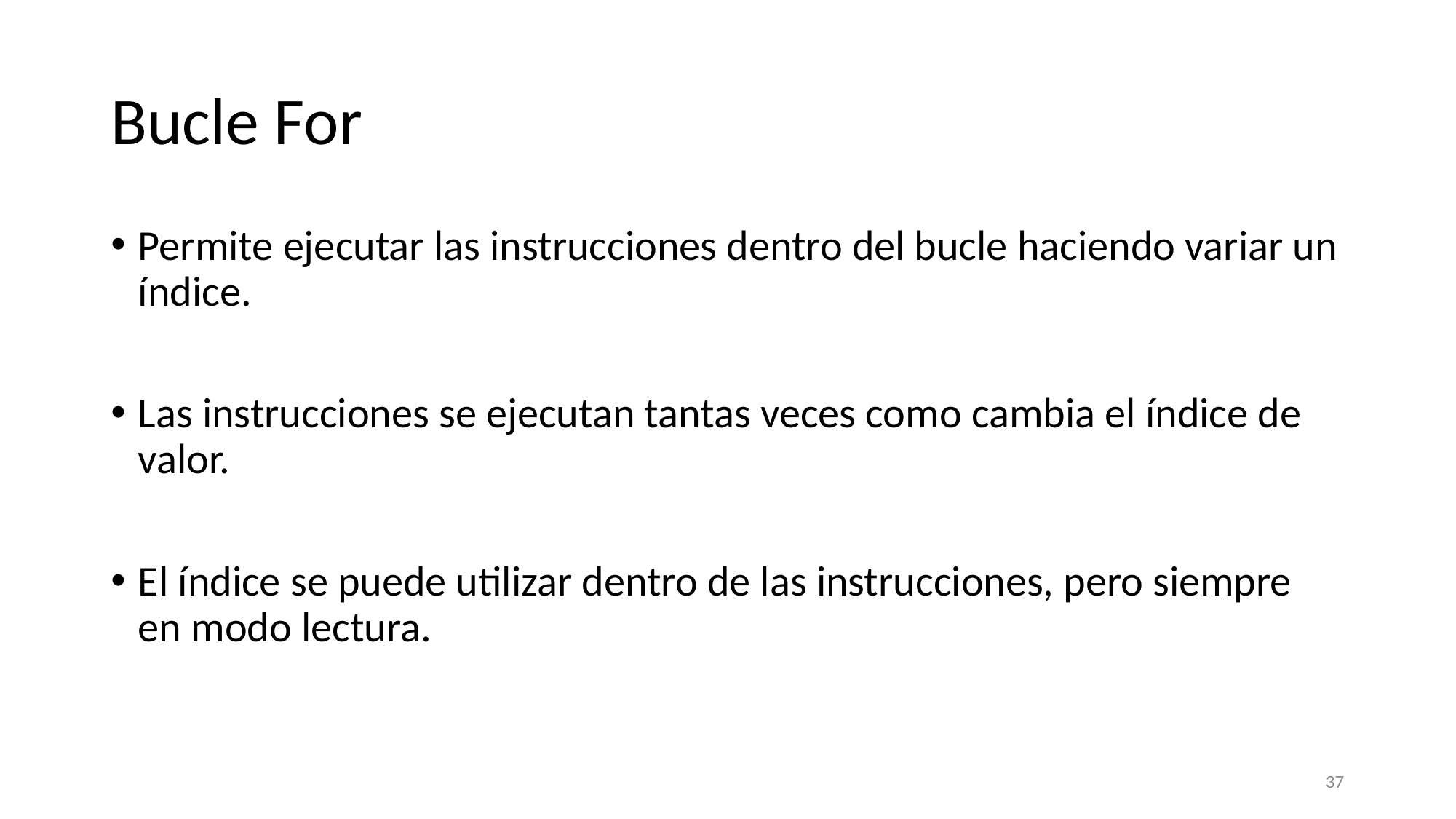

# Bucle For
Permite ejecutar las instrucciones dentro del bucle haciendo variar un índice.

Las instrucciones se ejecutan tantas veces como cambia el índice de valor.

El índice se puede utilizar dentro de las instrucciones, pero siempre en modo lectura.

37